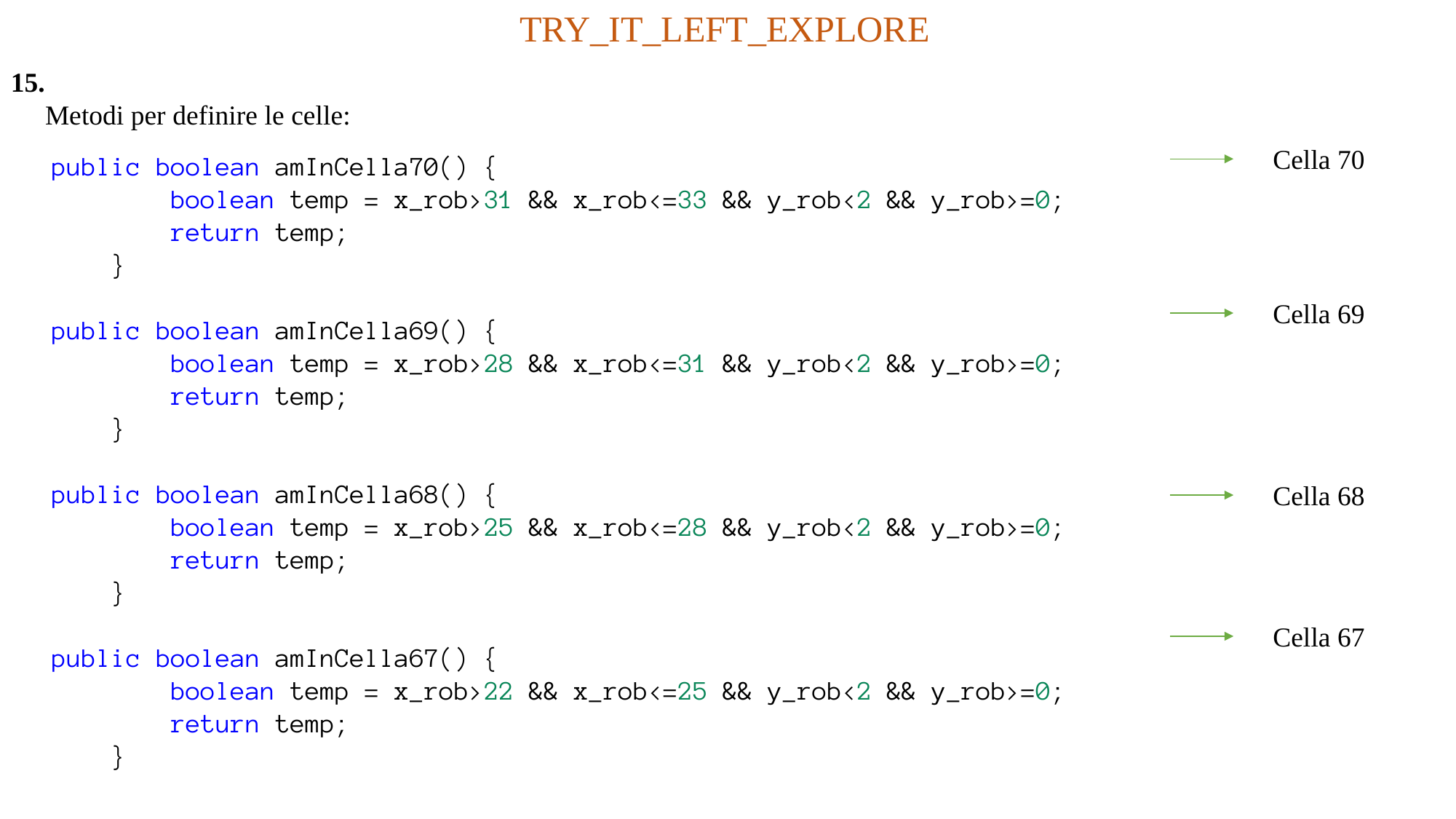

TRY_IT_LEFT_EXPLORE
15.
     Metodi per definire le celle:
Cella 70
public boolean amInCella70() {
        boolean temp = x_rob>31 && x_rob<=33 && y_rob<2 && y_rob>=0;
        return temp;
    }

public boolean amInCella69() {
        boolean temp = x_rob>28 && x_rob<=31 && y_rob<2 && y_rob>=0;
        return temp;
    }

public boolean amInCella68() {
        boolean temp = x_rob>25 && x_rob<=28 && y_rob<2 && y_rob>=0;
        return temp;
    }
public boolean amInCella67() {
        boolean temp = x_rob>22 && x_rob<=25 && y_rob<2 && y_rob>=0;
        return temp;
    }
Cella 69
Cella 68
Cella 67